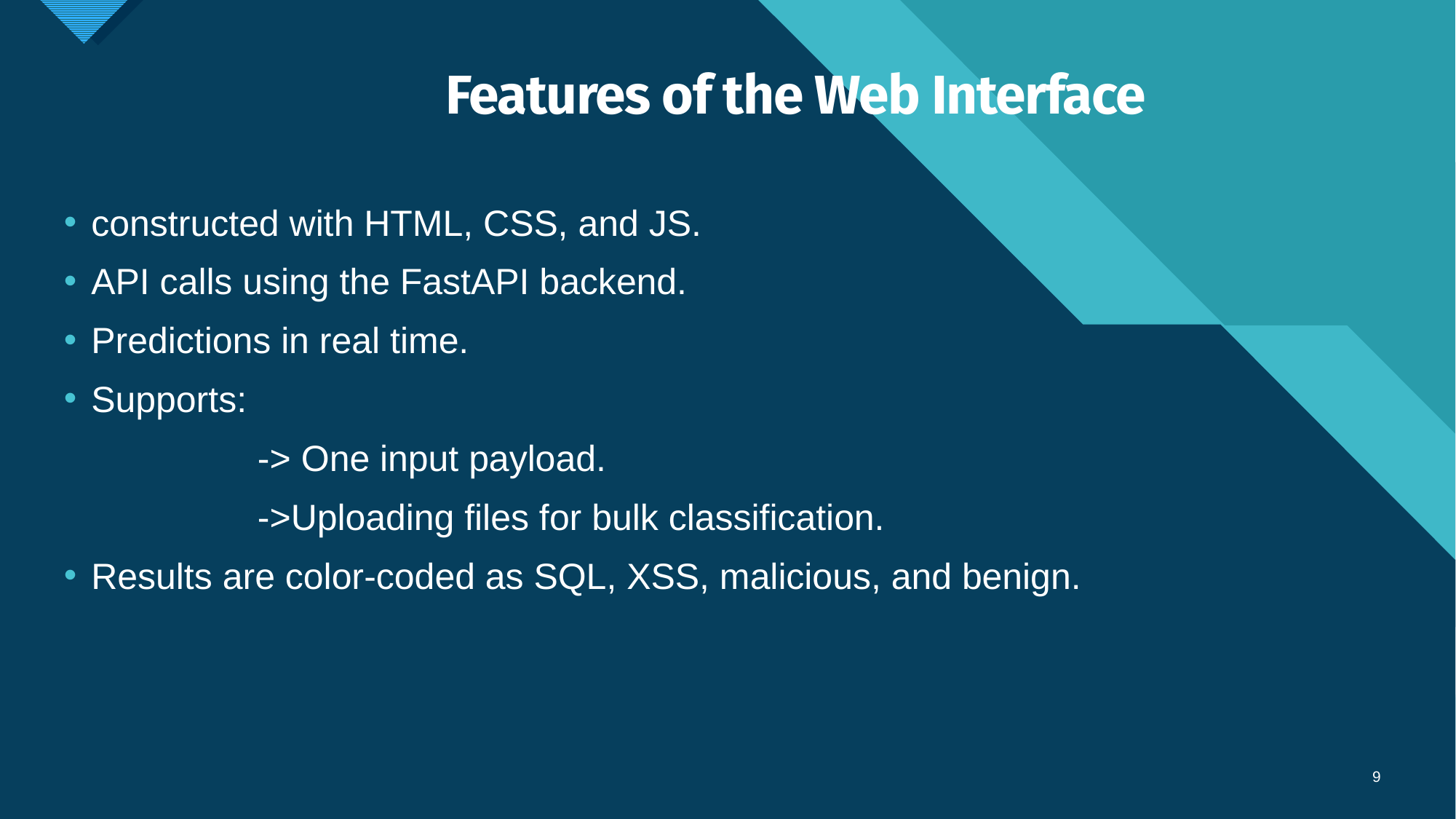

# Features of the Web Interface
constructed with HTML, CSS, and JS.
API calls using the FastAPI backend.
Predictions in real time.
Supports:
                   -> One input payload.
                   ->Uploading files for bulk classification.
Results are color-coded as SQL, XSS, malicious, and benign.
9